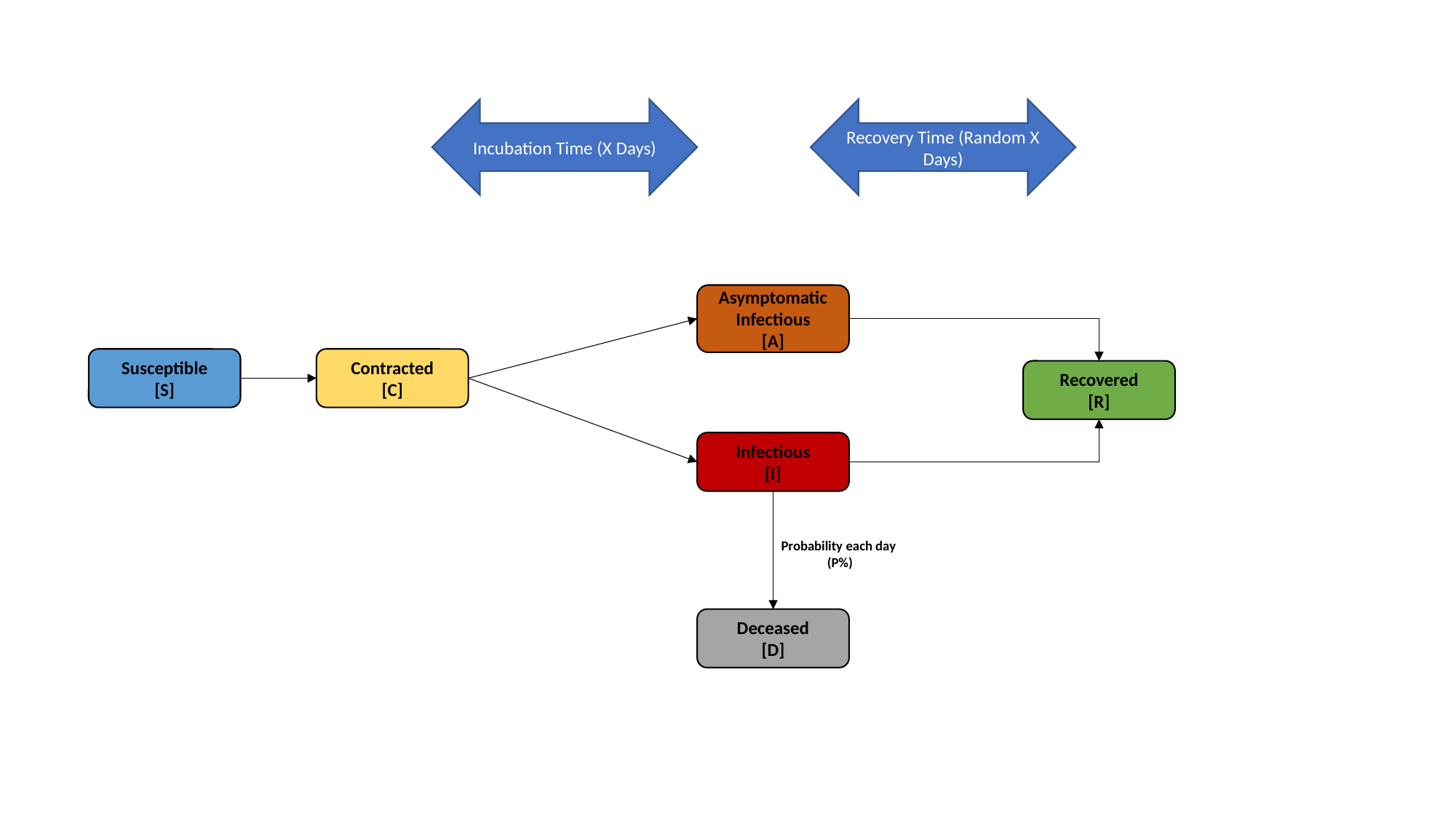

Incubation Time (X Days)
Recovery Time (Random X Days)
Asymptomatic Infectious
[A]
Susceptible
[S]
Contracted
[C]
Recovered
[R]
Infectious
[I]
Probability each day
(P%)
Deceased
[D]